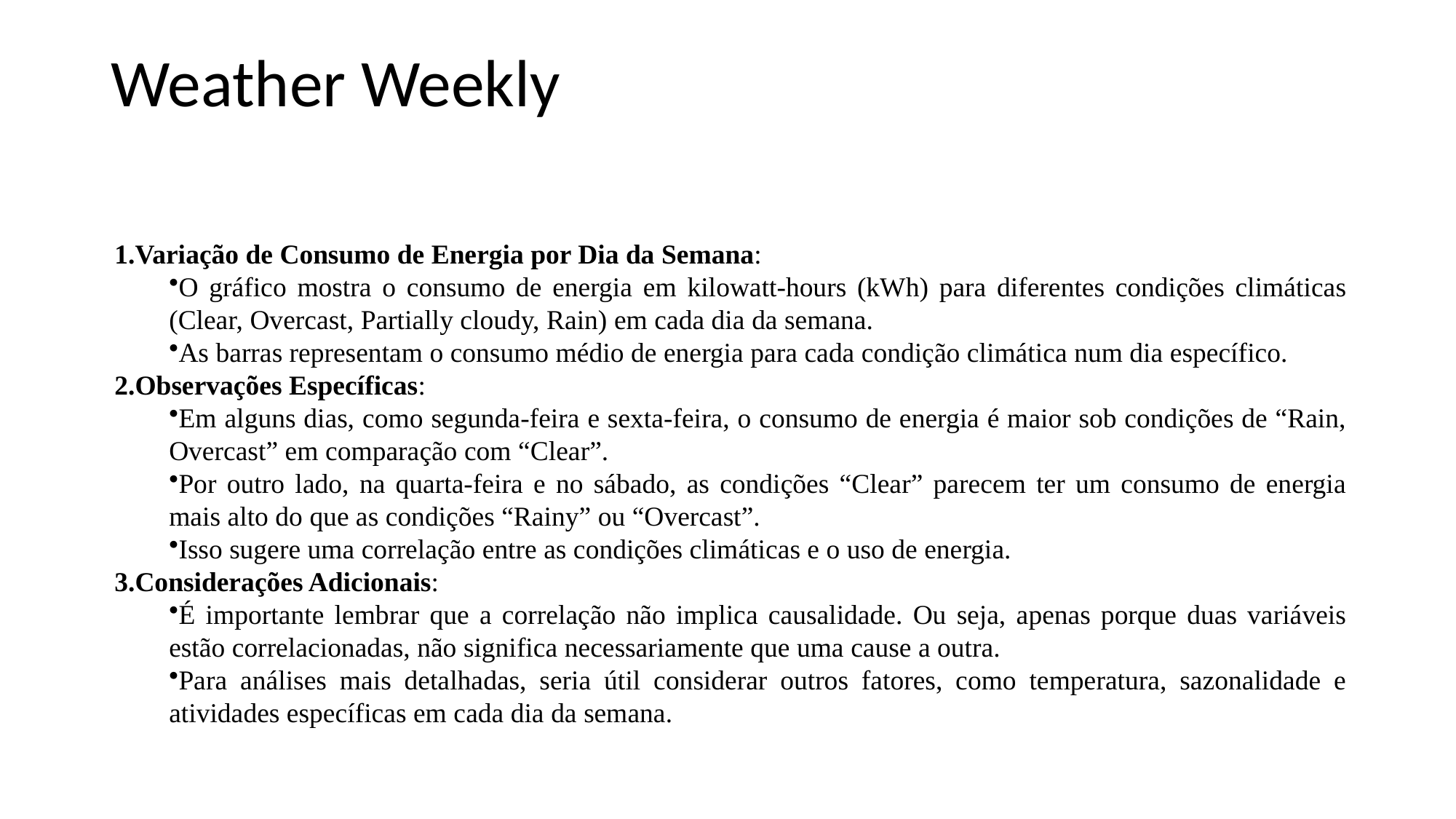

# Weather Weekly
Variação de Consumo de Energia por Dia da Semana:
O gráfico mostra o consumo de energia em kilowatt-hours (kWh) para diferentes condições climáticas (Clear, Overcast, Partially cloudy, Rain) em cada dia da semana.
As barras representam o consumo médio de energia para cada condição climática num dia específico.
Observações Específicas:
Em alguns dias, como segunda-feira e sexta-feira, o consumo de energia é maior sob condições de “Rain, Overcast” em comparação com “Clear”.
Por outro lado, na quarta-feira e no sábado, as condições “Clear” parecem ter um consumo de energia mais alto do que as condições “Rainy” ou “Overcast”.
Isso sugere uma correlação entre as condições climáticas e o uso de energia.
Considerações Adicionais:
É importante lembrar que a correlação não implica causalidade. Ou seja, apenas porque duas variáveis estão correlacionadas, não significa necessariamente que uma cause a outra.
Para análises mais detalhadas, seria útil considerar outros fatores, como temperatura, sazonalidade e atividades específicas em cada dia da semana.